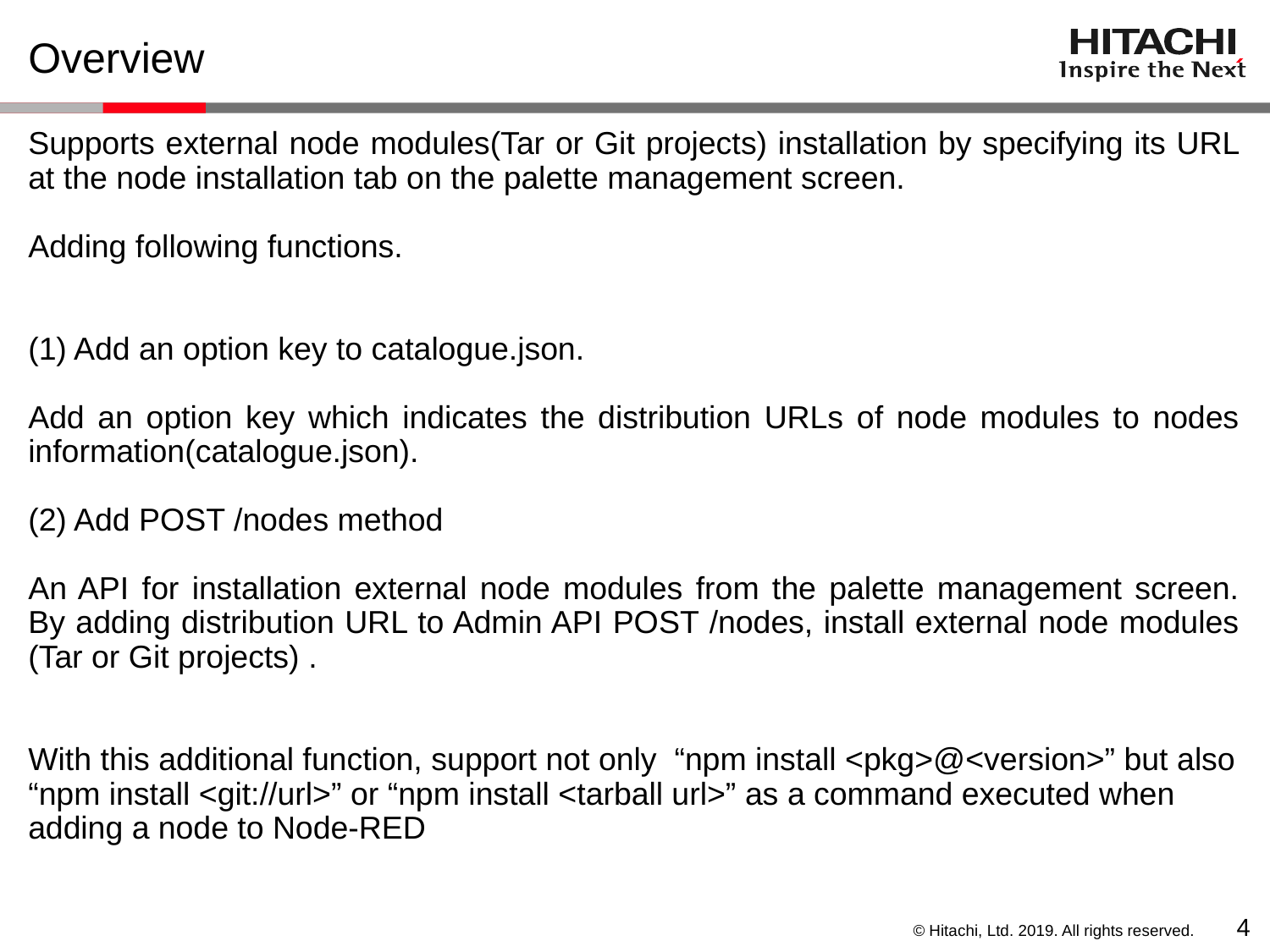

# Overview
Supports external node modules(Tar or Git projects) installation by specifying its URL at the node installation tab on the palette management screen.

Adding following functions.

(1) Add an option key to catalogue.json.

Add an option key which indicates the distribution URLs of node modules to nodes information(catalogue.json).

(2) Add POST /nodes method

An API for installation external node modules from the palette management screen. By adding distribution URL to Admin API POST /nodes, install external node modules (Tar or Git projects) .

With this additional function, support not only  “npm install <pkg>@<version>” but also “npm install <git://url>” or “npm install <tarball url>” as a command executed when adding a node to Node-RED
4